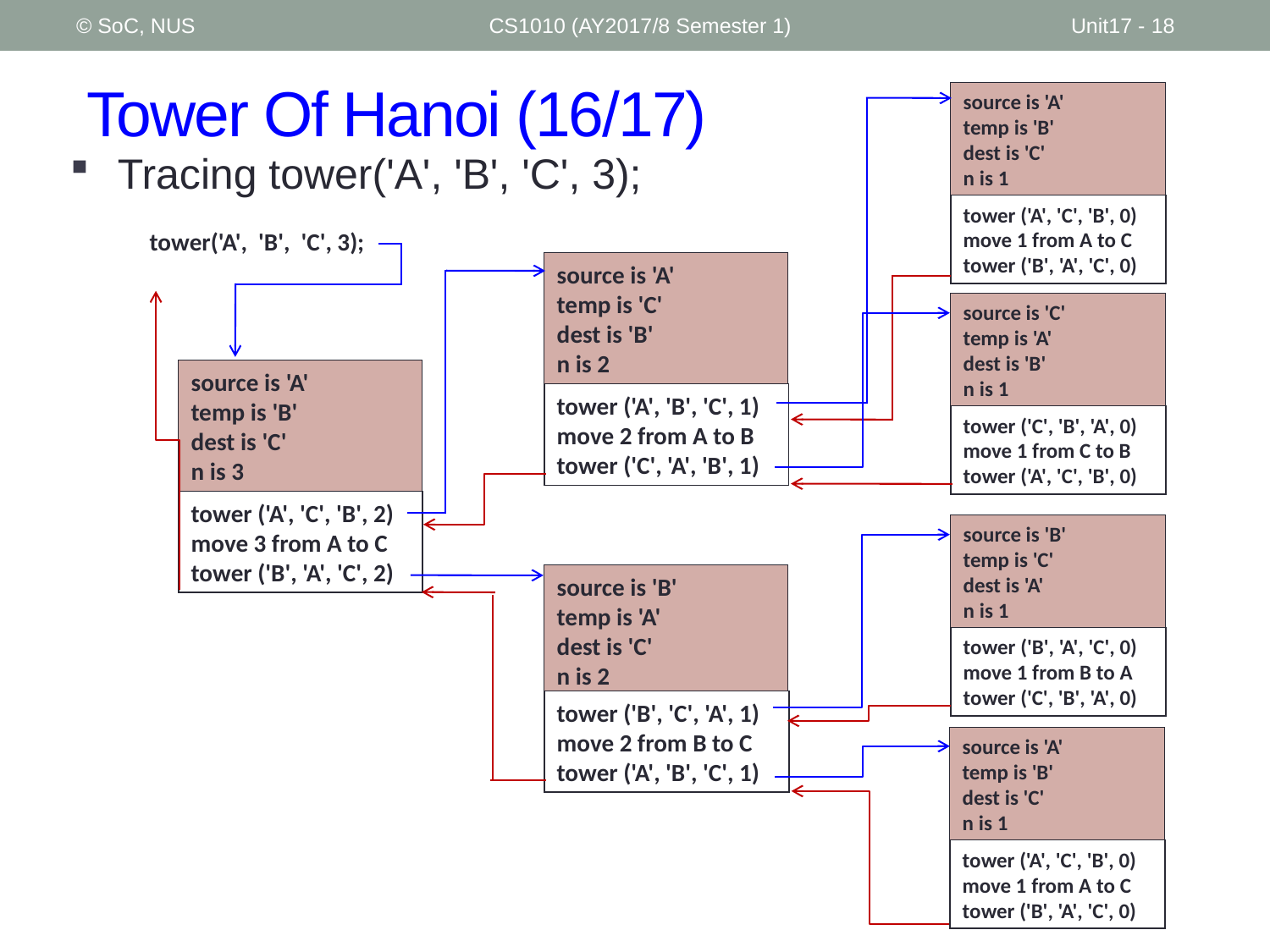

© SoC, NUS
CS1010 (AY2017/8 Semester 1)
Unit17 - 18
# Tower Of Hanoi (16/17)
source is 'A'
temp is 'B'
dest is 'C'
n is 1
tower ('A', 'C', 'B', 0)
move 1 from A to C
tower ('B', 'A', 'C', 0)
Tracing tower('A', 'B', 'C', 3);
tower('A',  'B',  'C', 3);
source is 'A'
temp is 'C'
dest is 'B'
n is 2
tower ('A', 'B', 'C', 1)
move 2 from A to B
tower ('C', 'A', 'B', 1)
source is 'C'
temp is 'A'
dest is 'B'
n is 1
tower ('C', 'B', 'A', 0)
move 1 from C to B
tower ('A', 'C', 'B', 0)
source is 'A'
temp is 'B'
dest is 'C'
n is 3
tower ('A', 'C', 'B', 2)
move 3 from A to C
tower ('B', 'A', 'C', 2)
source is 'B'
temp is 'C'
dest is 'A'
n is 1
tower ('B', 'A', 'C', 0)
move 1 from B to A
tower ('C', 'B', 'A', 0)
source is 'B'
temp is 'A'
dest is 'C'
n is 2
tower ('B', 'C', 'A', 1)
move 2 from B to C
tower ('A', 'B', 'C', 1)
source is 'A'
temp is 'B'
dest is 'C'
n is 1
tower ('A', 'C', 'B', 0)
move 1 from A to C
tower ('B', 'A', 'C', 0)